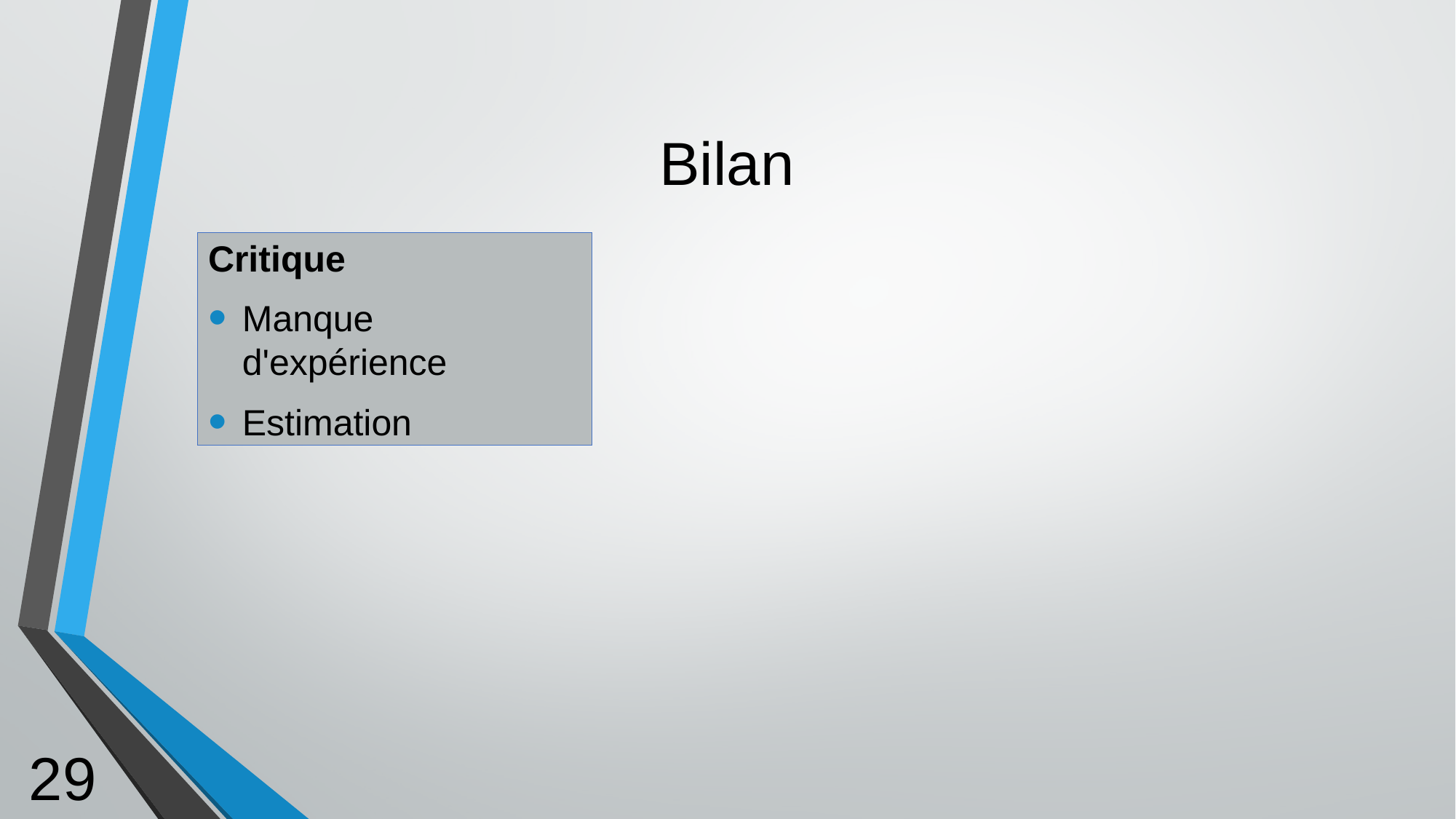

# Bilan
Critique
Manque d'expérience
Estimation
29